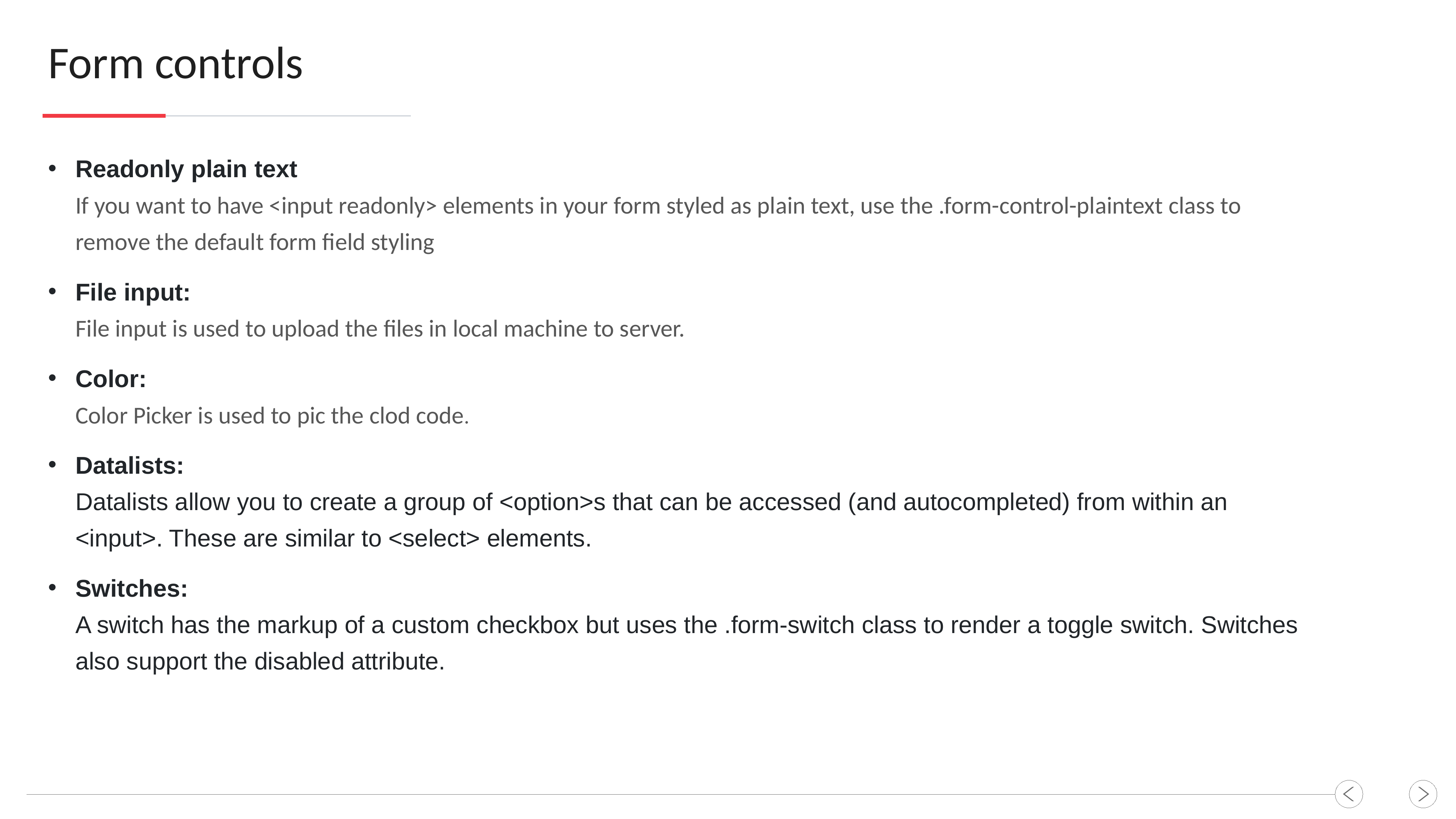

Form controls
Readonly plain text
If you want to have <input readonly> elements in your form styled as plain text, use the .form-control-plaintext class to remove the default form field styling
File input:
File input is used to upload the files in local machine to server.
Color:
Color Picker is used to pic the clod code.
Datalists:
Datalists allow you to create a group of <option>s that can be accessed (and autocompleted) from within an <input>. These are similar to <select> elements.
Switches:
A switch has the markup of a custom checkbox but uses the .form-switch class to render a toggle switch. Switches also support the disabled attribute.